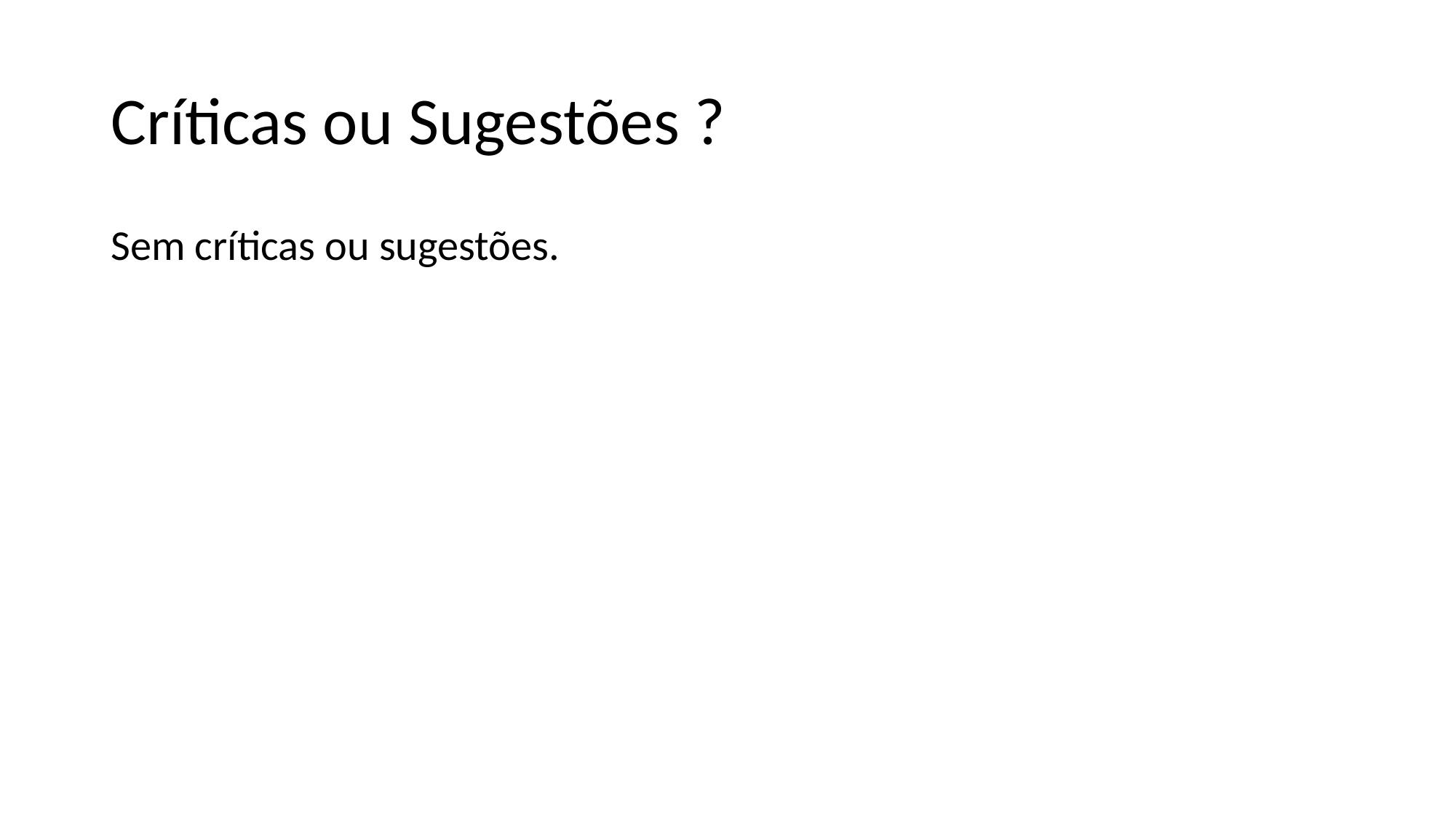

# Críticas ou Sugestões ?
Sem críticas ou sugestões.